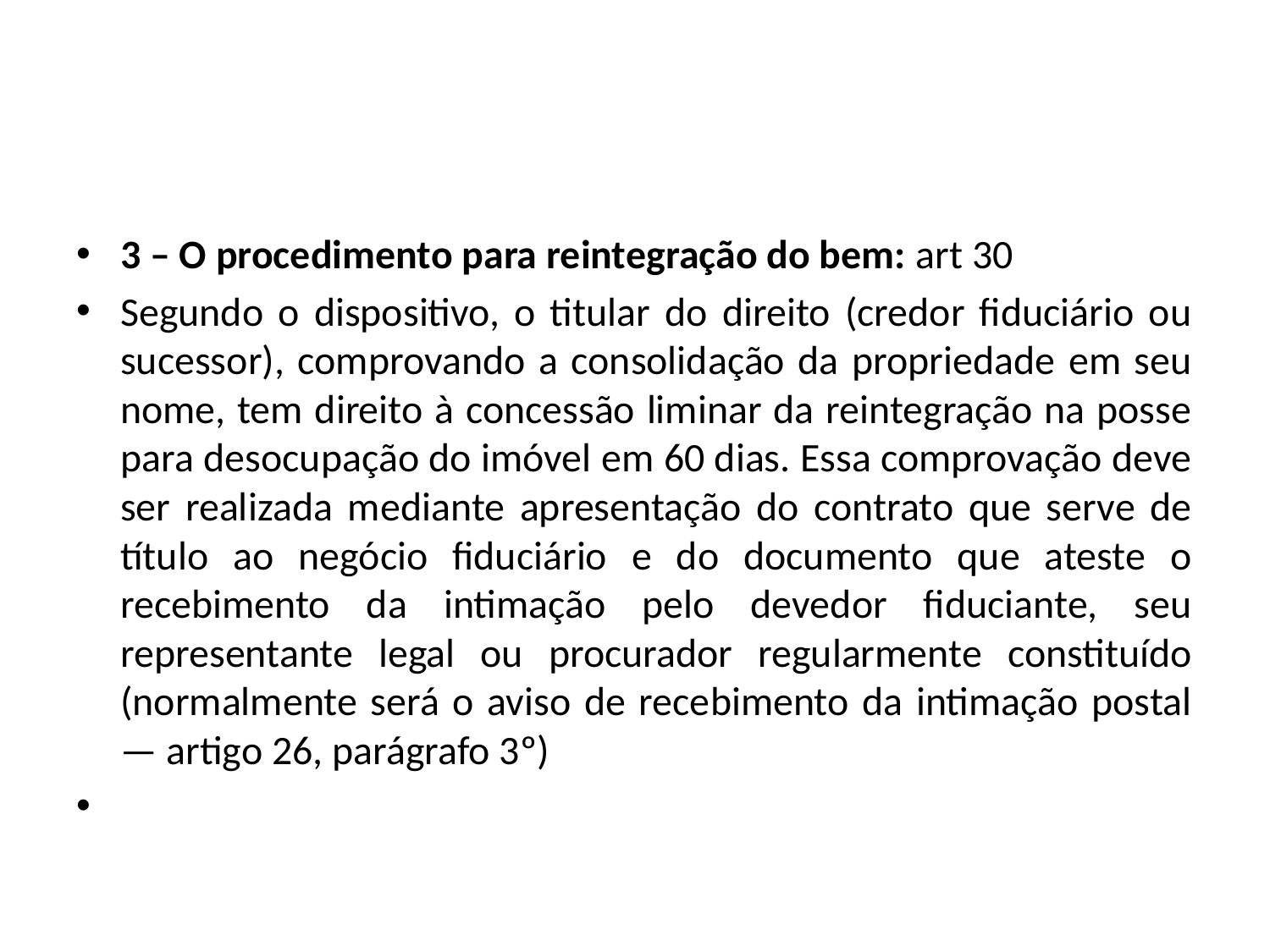

#
3 – O procedimento para reintegração do bem: art 30
Segundo o dispositivo, o titular do direito (credor fiduciário ou sucessor), comprovando a consolidação da propriedade em seu nome, tem direito à concessão liminar da reintegração na posse para desocupação do imóvel em 60 dias. Essa comprovação deve ser realizada mediante apresentação do contrato que serve de título ao negócio fiduciário e do documento que ateste o recebimento da intimação pelo devedor fiduciante, seu representante legal ou procurador regularmente constituído (normalmente será o aviso de recebimento da intimação postal — artigo 26, parágrafo 3º)